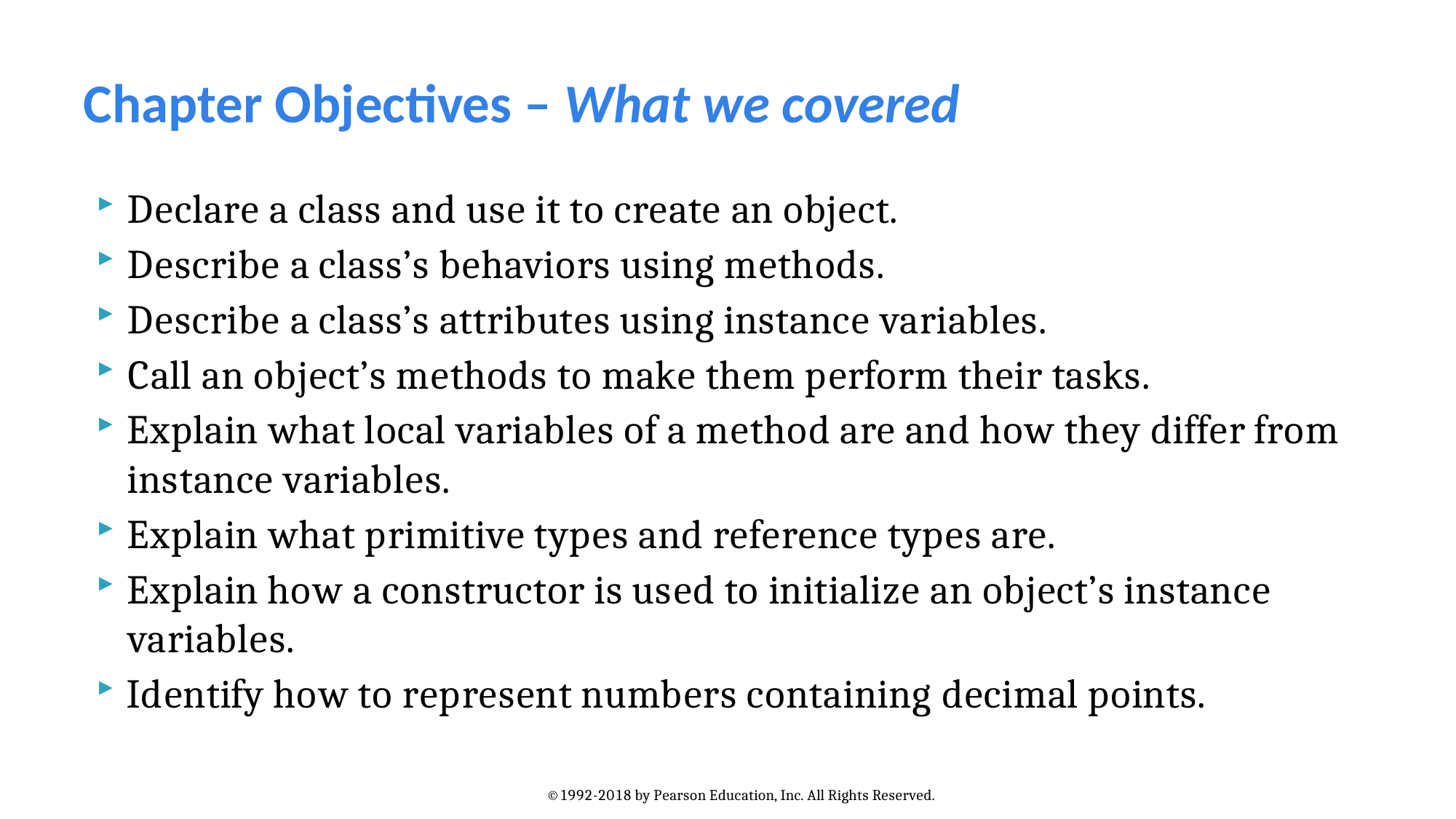

# Chapter Objectives – What we covered
Declare a class and use it to create an object.
Describe a class’s behaviors using methods.
Describe a class’s attributes using instance variables.
Call an object’s methods to make them perform their tasks.
Explain what local variables of a method are and how they differ from instance variables.
Explain what primitive types and reference types are.
Explain how a constructor is used to initialize an object’s instance variables.
Identify how to represent numbers containing decimal points.
©1992-2018 by Pearson Education, Inc. All Rights Reserved.